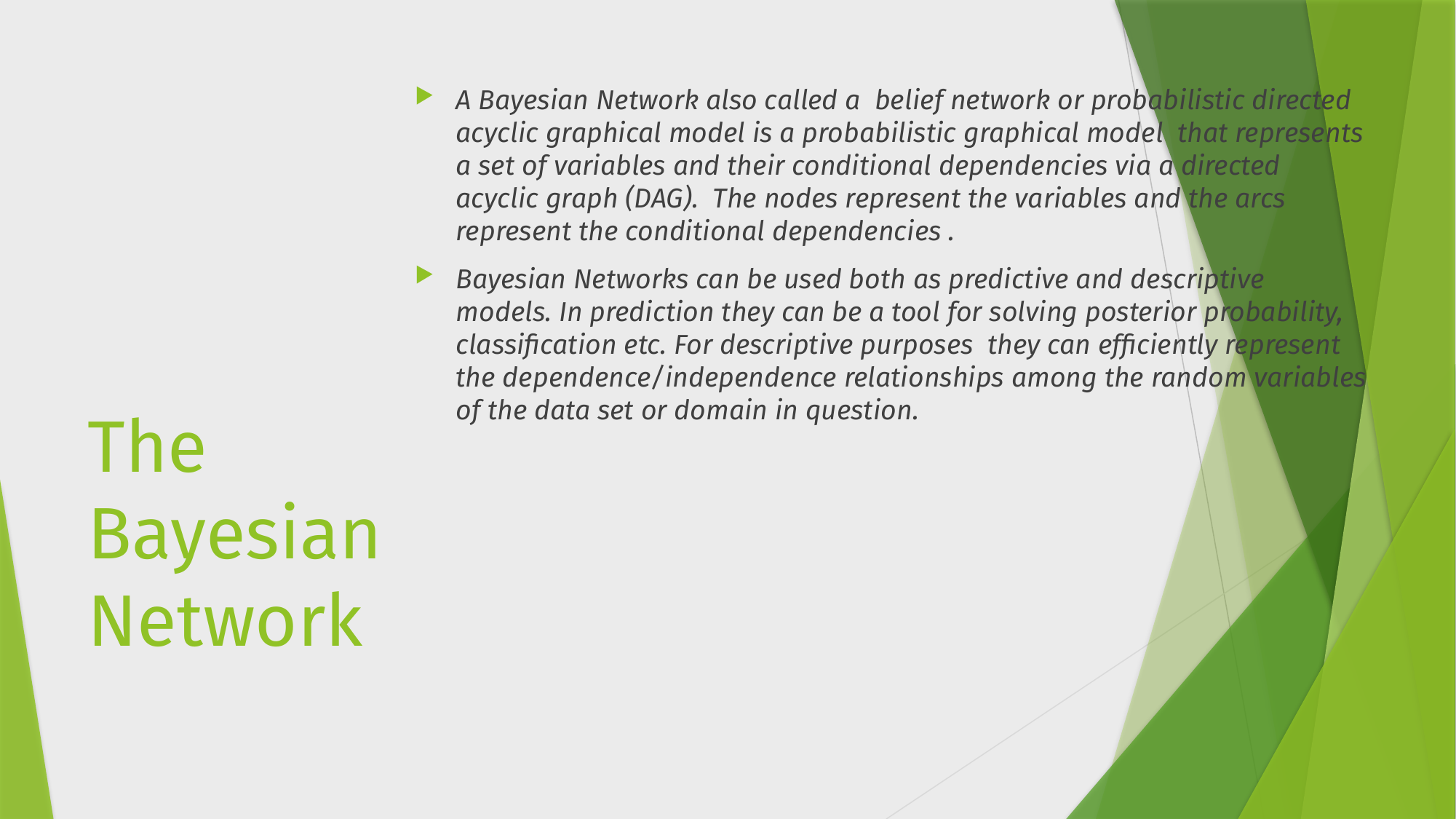

A Bayesian Network also called a  belief network or probabilistic directed acyclic graphical model is a probabilistic graphical model  that represents a set of variables and their conditional dependencies via a directed acyclic graph (DAG).  The nodes represent the variables and the arcs represent the conditional dependencies .
Bayesian Networks can be used both as predictive and descriptive models. In prediction they can be a tool for solving posterior probability, classification etc. For descriptive purposes  they can efficiently represent the dependence/independence relationships among the random variables of the data set or domain in question.

# The Bayesian Network